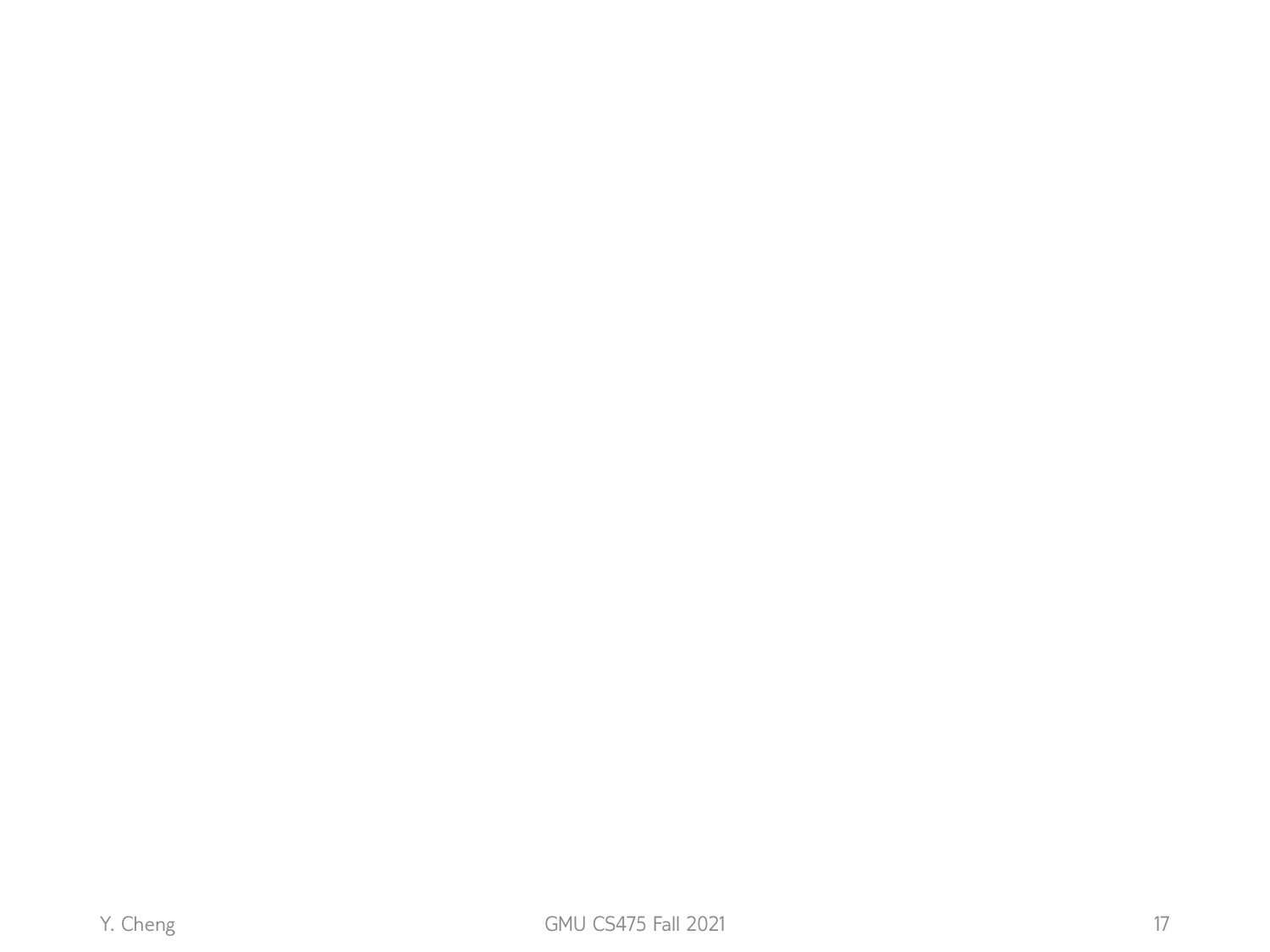

#

Y. Cheng
GMU CS475 Fall 2021
17